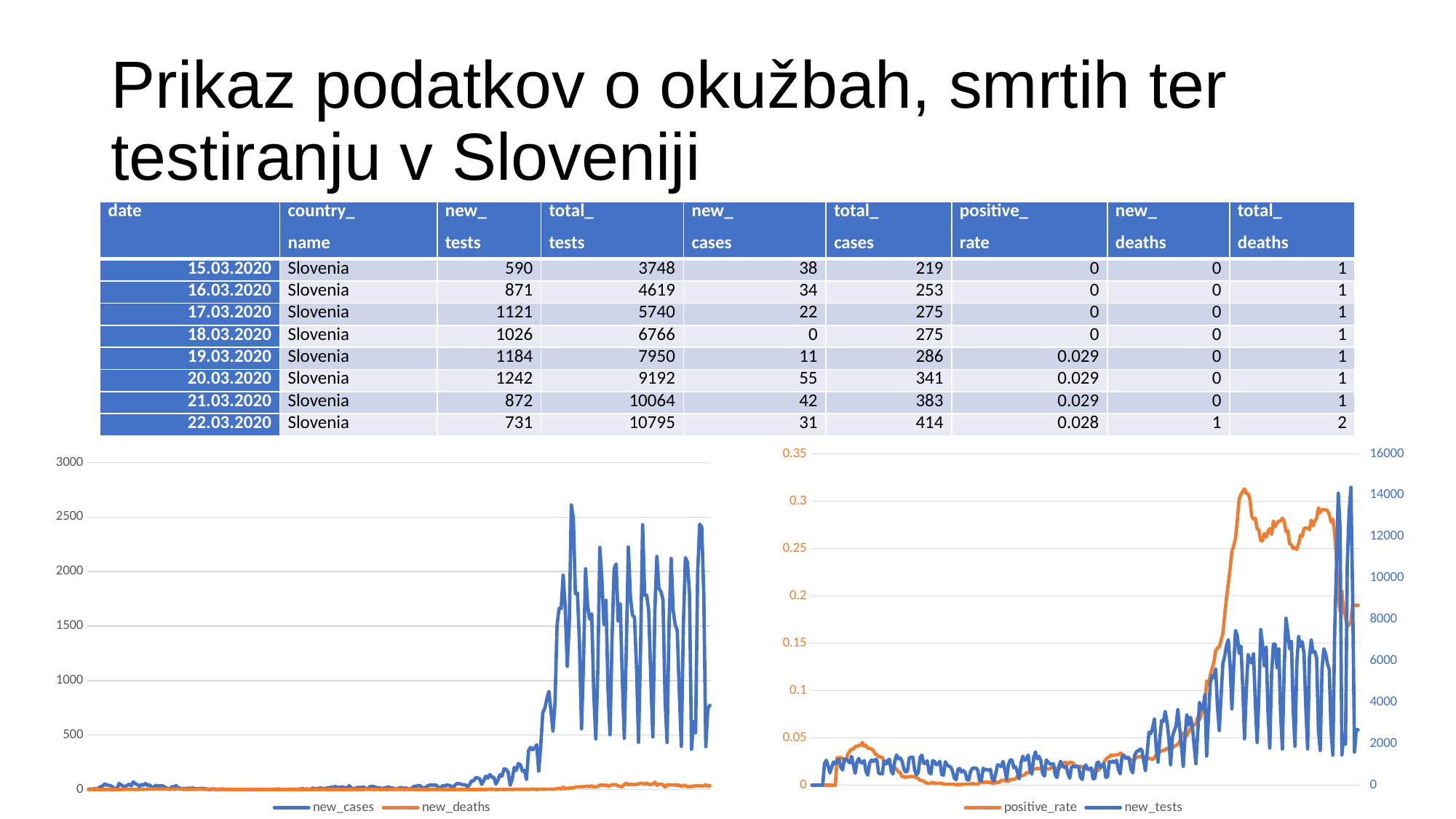

# Prikaz podatkov o okužbah, smrtih ter testiranju v Sloveniji
| date | country\_ name | new\_ tests | total\_ tests | new\_ cases | total\_ cases | positive\_ rate | new\_ deaths | total\_ deaths |
| --- | --- | --- | --- | --- | --- | --- | --- | --- |
| 15.03.2020 | Slovenia | 590 | 3748 | 38 | 219 | 0 | 0 | 1 |
| 16.03.2020 | Slovenia | 871 | 4619 | 34 | 253 | 0 | 0 | 1 |
| 17.03.2020 | Slovenia | 1121 | 5740 | 22 | 275 | 0 | 0 | 1 |
| 18.03.2020 | Slovenia | 1026 | 6766 | 0 | 275 | 0 | 0 | 1 |
| 19.03.2020 | Slovenia | 1184 | 7950 | 11 | 286 | 0.029 | 0 | 1 |
| 20.03.2020 | Slovenia | 1242 | 9192 | 55 | 341 | 0.029 | 0 | 1 |
| 21.03.2020 | Slovenia | 872 | 10064 | 42 | 383 | 0.029 | 0 | 1 |
| 22.03.2020 | Slovenia | 731 | 10795 | 31 | 414 | 0.028 | 1 | 2 |

### Chart

| Category | positive_rate | new_tests |
|---|---|---|

### Chart

| Category | new_cases | new_deaths |
|---|---|---|